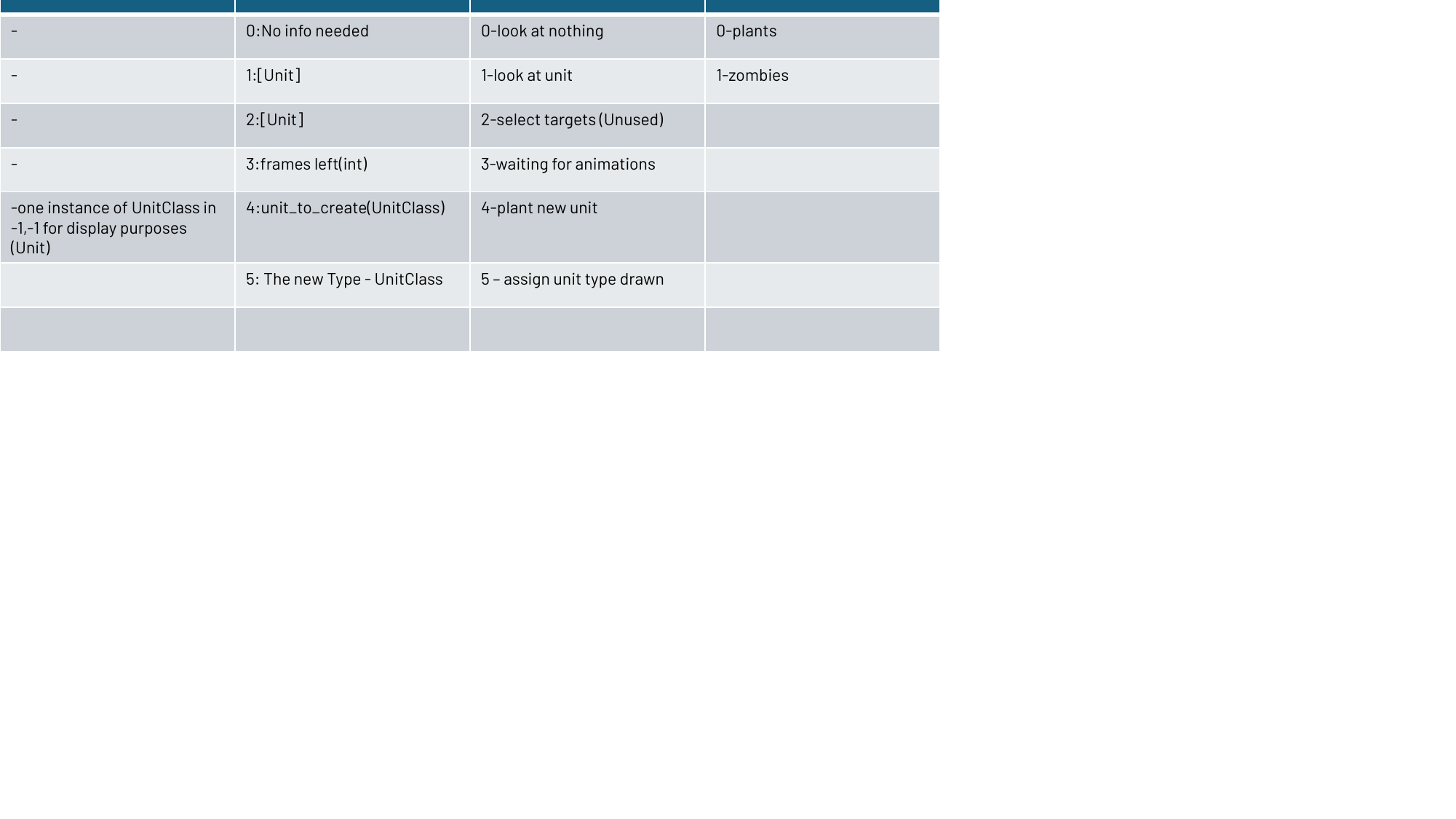

| Extra[3] | Info[2] | Action[1] | Cycle[0] |
| --- | --- | --- | --- |
| - | 0:No info needed | 0-look at nothing | 0-plants |
| - | 1:[Unit] | 1-look at unit | 1-zombies |
| - | 2:[Unit] | 2-select targets (Unused) |  |
| - | 3:frames left(int) | 3-waiting for animations |  |
| -one instance of UnitClass in -1,-1 for display purposes (Unit) | 4:unit\_to\_create(UnitClass) | 4-plant new unit |  |
|  | 5: The new Type - UnitClass | 5 – assign unit type drawn |  |
|  |  |  |  |